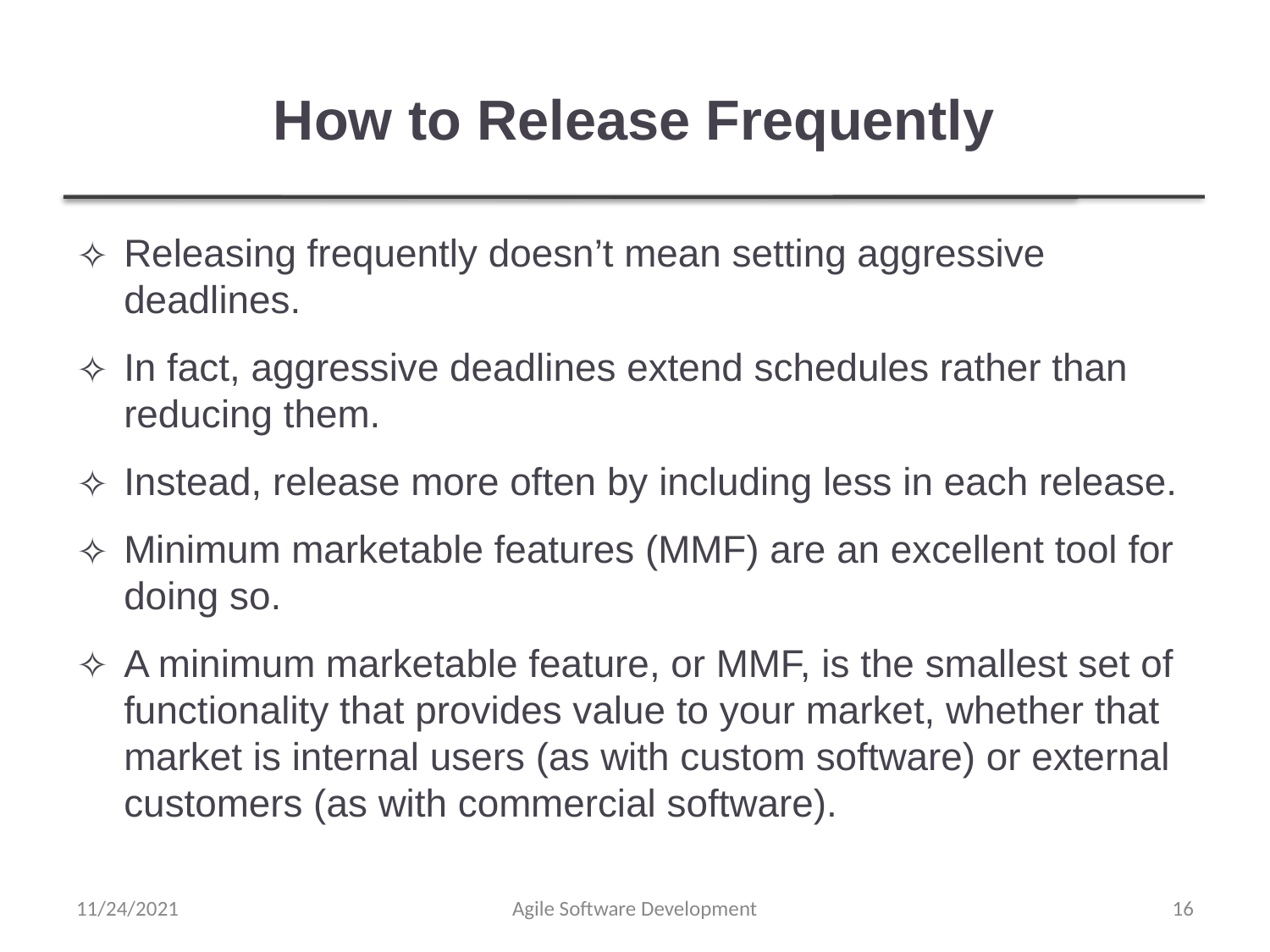

# How to Release Frequently
Releasing frequently doesn’t mean setting aggressive deadlines.
In fact, aggressive deadlines extend schedules rather than reducing them.
Instead, release more often by including less in each release.
Minimum marketable features (MMF) are an excellent tool for doing so.
A minimum marketable feature, or MMF, is the smallest set of functionality that provides value to your market, whether that market is internal users (as with custom software) or external customers (as with commercial software).
11/24/2021
Agile Software Development
16